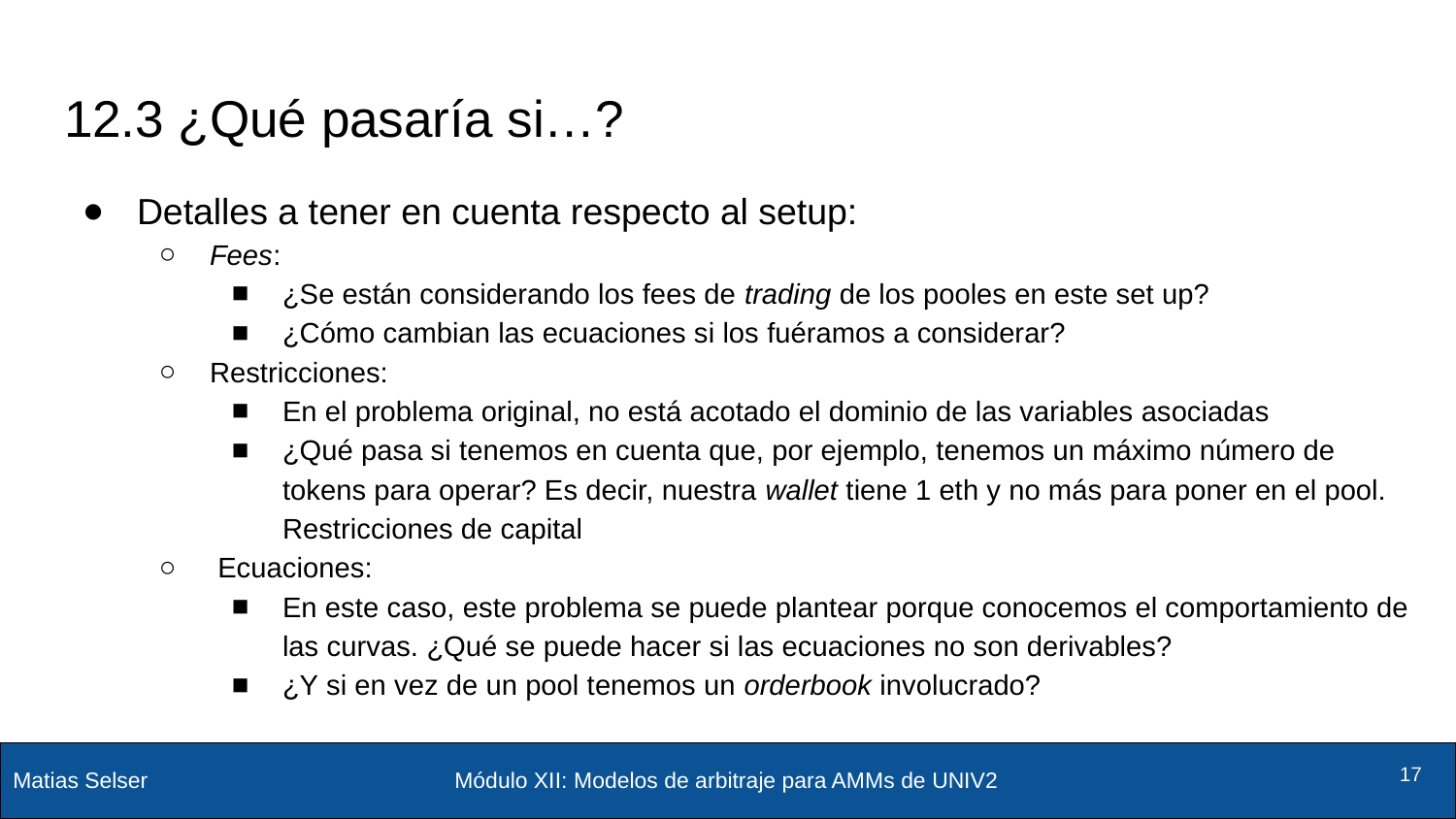

# 12.3 ¿Qué pasaría si…?
Detalles a tener en cuenta respecto al setup:
Fees:
¿Se están considerando los fees de trading de los pooles en este set up?
¿Cómo cambian las ecuaciones si los fuéramos a considerar?
Restricciones:
En el problema original, no está acotado el dominio de las variables asociadas
¿Qué pasa si tenemos en cuenta que, por ejemplo, tenemos un máximo número de tokens para operar? Es decir, nuestra wallet tiene 1 eth y no más para poner en el pool. Restricciones de capital
 Ecuaciones:
En este caso, este problema se puede plantear porque conocemos el comportamiento de las curvas. ¿Qué se puede hacer si las ecuaciones no son derivables?
¿Y si en vez de un pool tenemos un orderbook involucrado?
Módulo XII: Modelos de arbitraje para AMMs de UNIV2
17
17